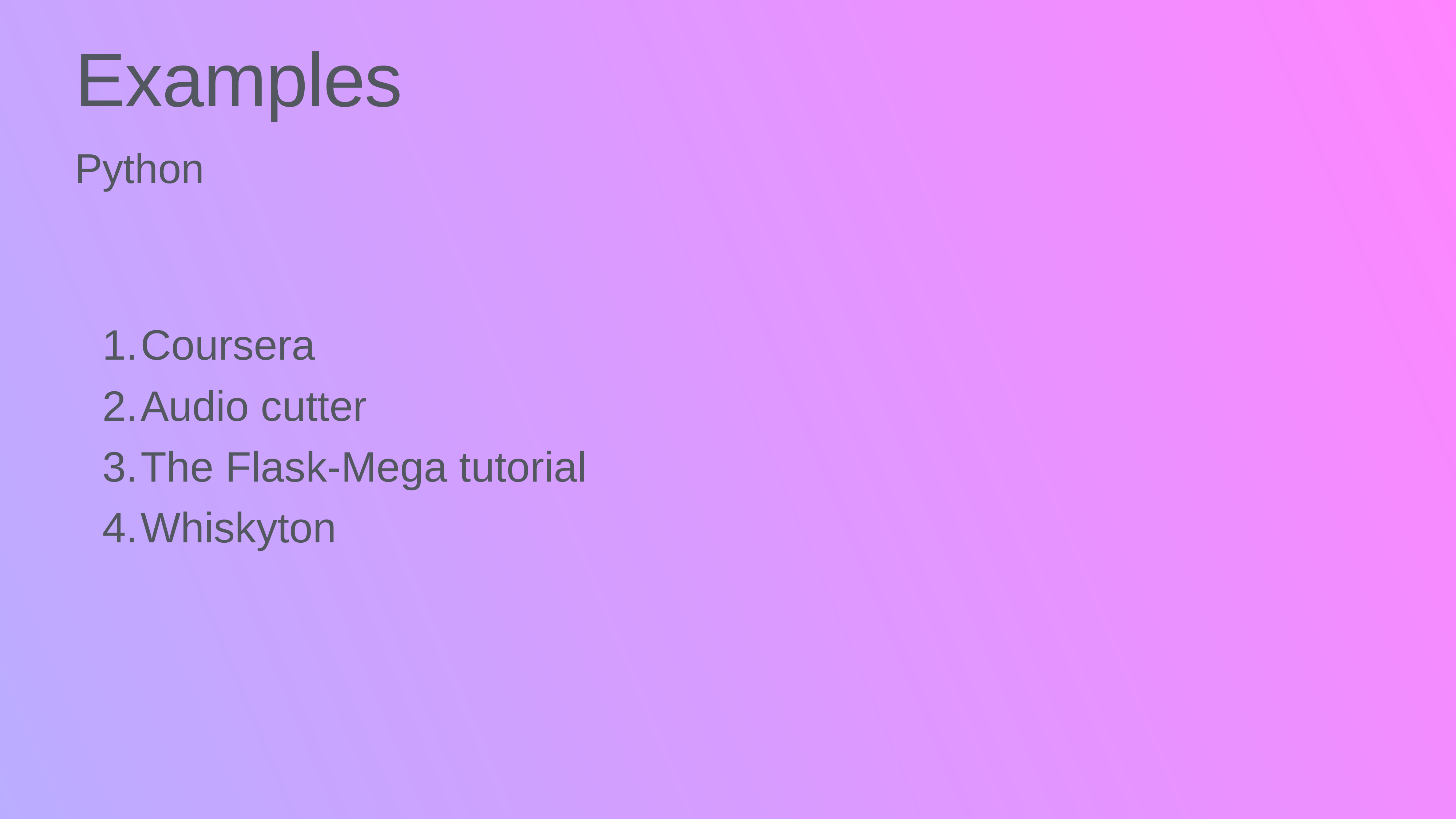

# Examples
Python

Coursera
Audio cutter
The Flask-Mega tutorial
Whiskyton